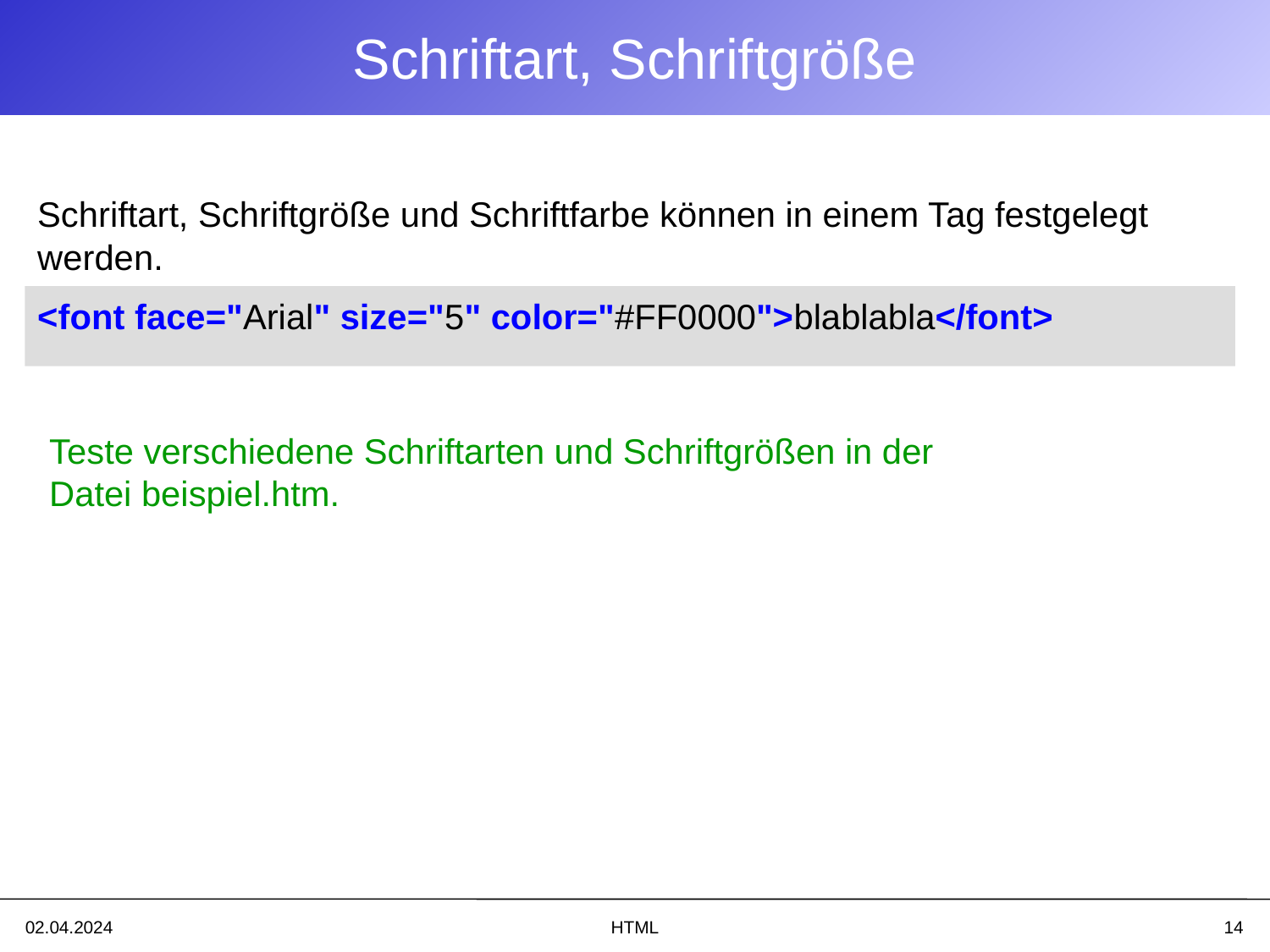

# Schriftart, Schriftgröße
Schriftart, Schriftgröße und Schriftfarbe können in einem Tag festgelegt werden.
<font face="Arial" size="5" color="#FF0000">blablabla</font>

Teste verschiedene Schriftarten und Schriftgrößen in der Datei beispiel.htm.
02.04.2024
HTML
14